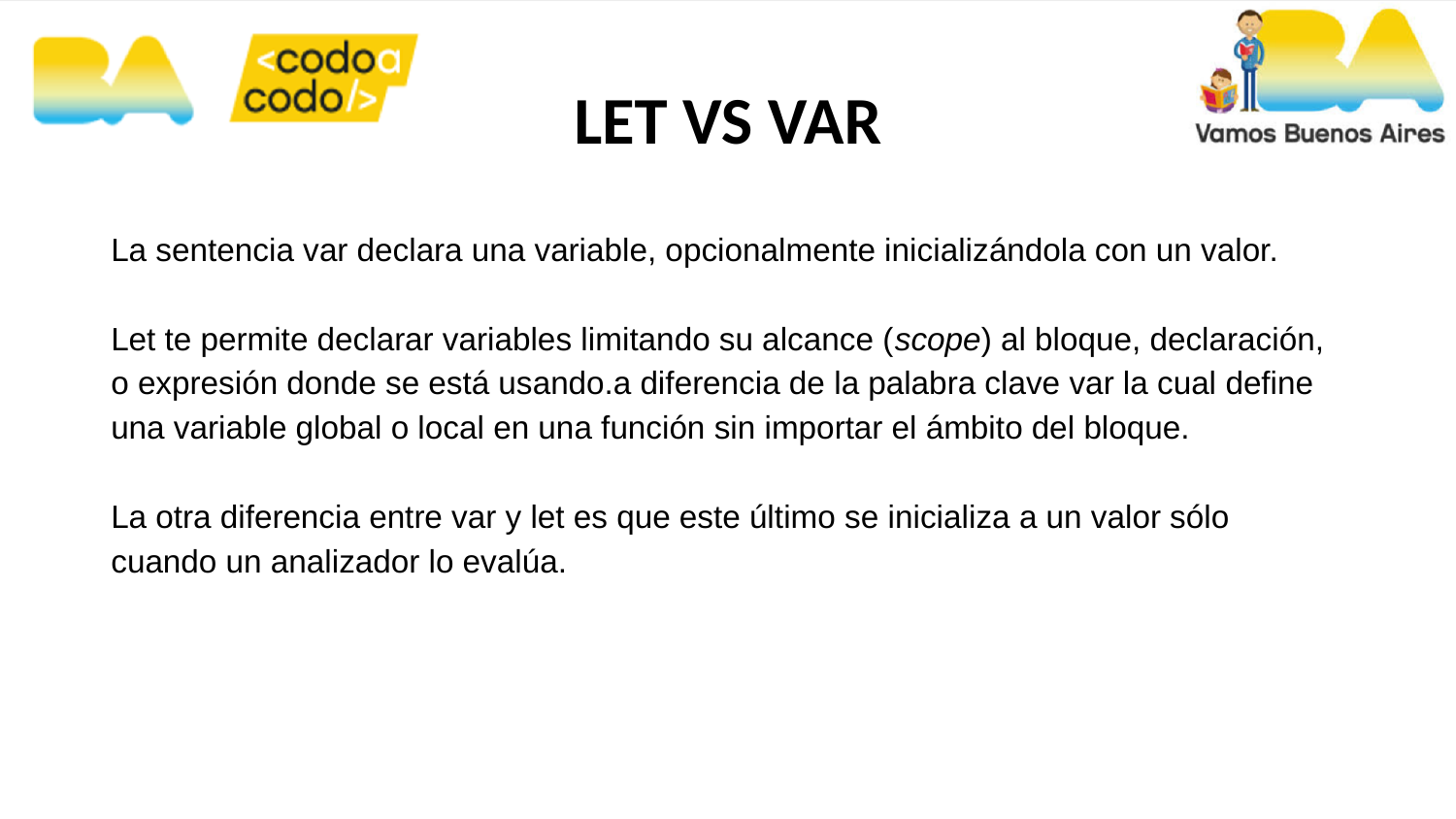

# LET VS VAR
La sentencia var declara una variable, opcionalmente inicializándola con un valor.

Let te permite declarar variables limitando su alcance (scope) al bloque, declaración, o expresión donde se está usando.a diferencia de la palabra clave var la cual define una variable global o local en una función sin importar el ámbito del bloque.

La otra diferencia entre var y let es que este último se inicializa a un valor sólo cuando un analizador lo evalúa.